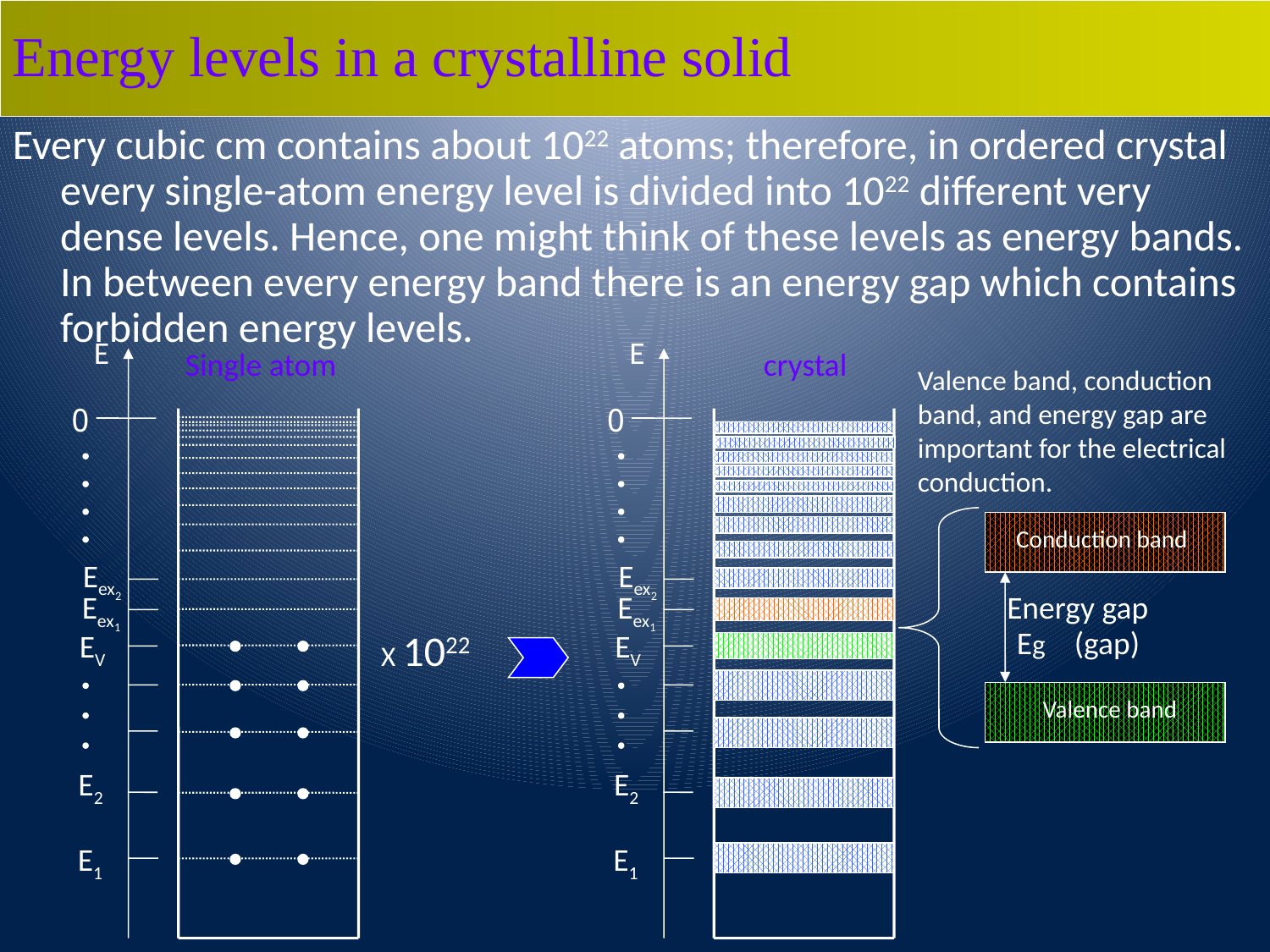

Energy levels in a crystalline solid
Every cubic cm contains about 1022 atoms; therefore, in ordered crystal every single-atom energy level is divided into 1022 different very dense levels. Hence, one might think of these levels as energy bands. In between every energy band there is an energy gap which contains forbidden energy levels.

E

0

Eex2

Eex1

EV

E2

E1

Single atom
E
crystal

0

Eex2

Eex1

EV

E2

E1

Valence band, conduction band, and energy gap are important for the electrical conduction.

Conduction band

Energy gap
 Eg    (gap)

Valence band
Conductance band
X 1022